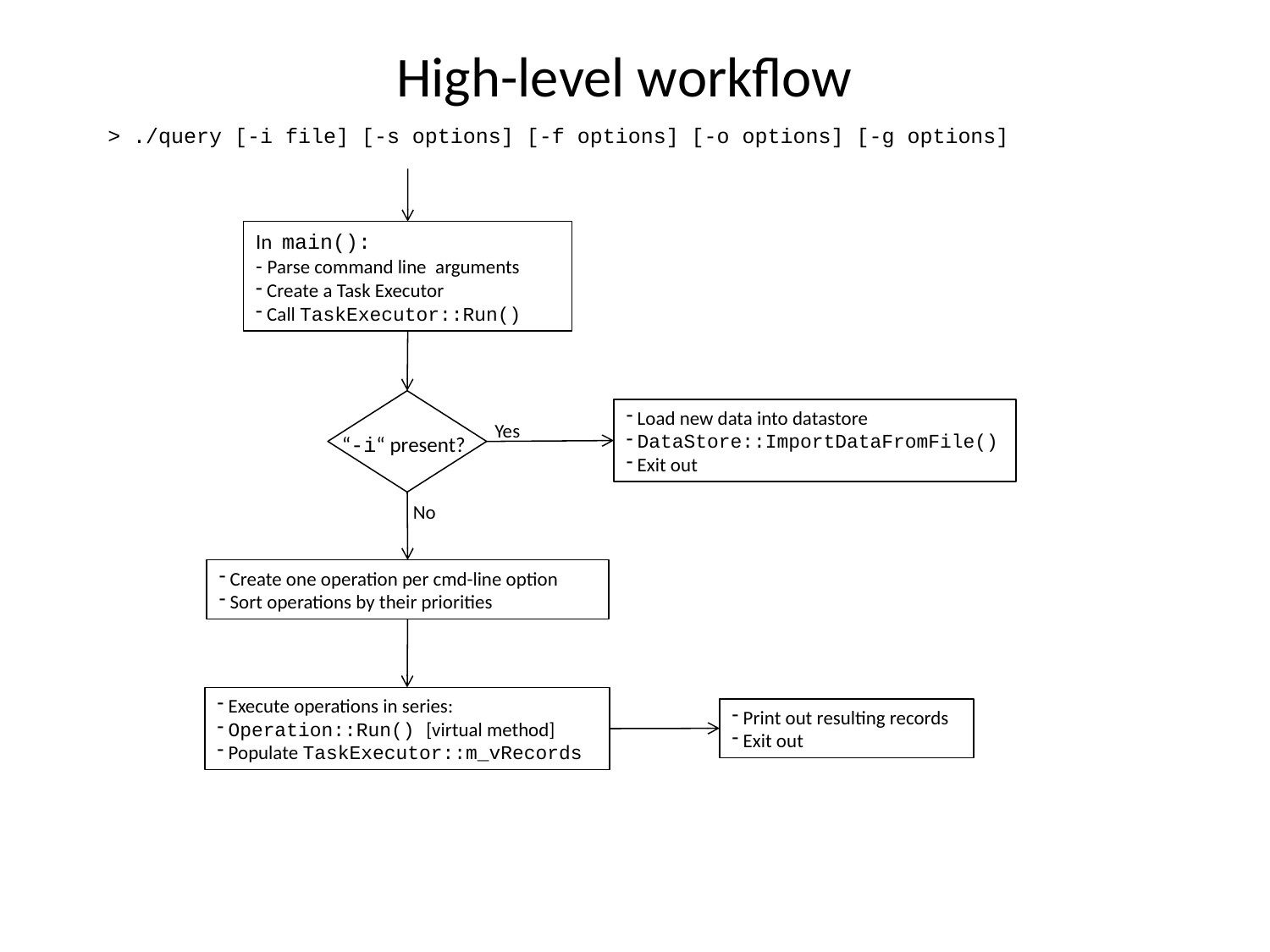

# High-level workflow
> ./query [-i file] [-s options] [-f options] [-o options] [-g options]
In  main():
- Parse command line  arguments
 Create a Task Executor
 Call TaskExecutor::Run()

“-i“ present?
Yes
No
 Load new data into datastore
 DataStore::ImportDataFromFile()
 Exit out
 Create one operation per cmd-line option
 Sort operations by their priorities
 Execute operations in series:
 Operation::Run() [virtual method]
 Populate TaskExecutor::m_vRecords
 Print out resulting records
 Exit out